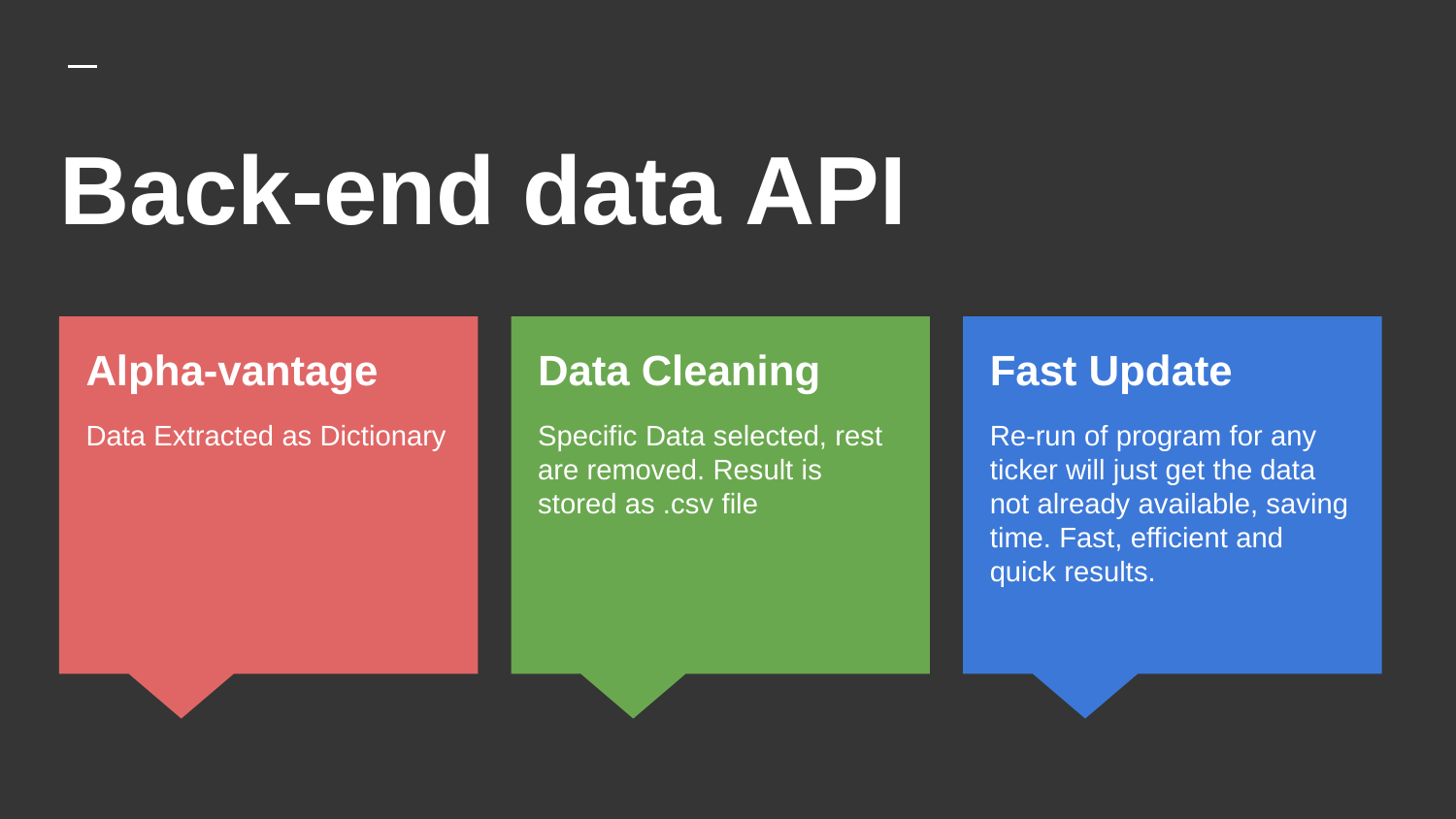

# Back-end data API

Alpha-vantage
Data Extracted as Dictionary
Data Cleaning
Specific Data selected, rest are removed. Result is stored as .csv file
Fast Update
Re-run of program for any ticker will just get the data not already available, saving time. Fast, efficient and quick results.